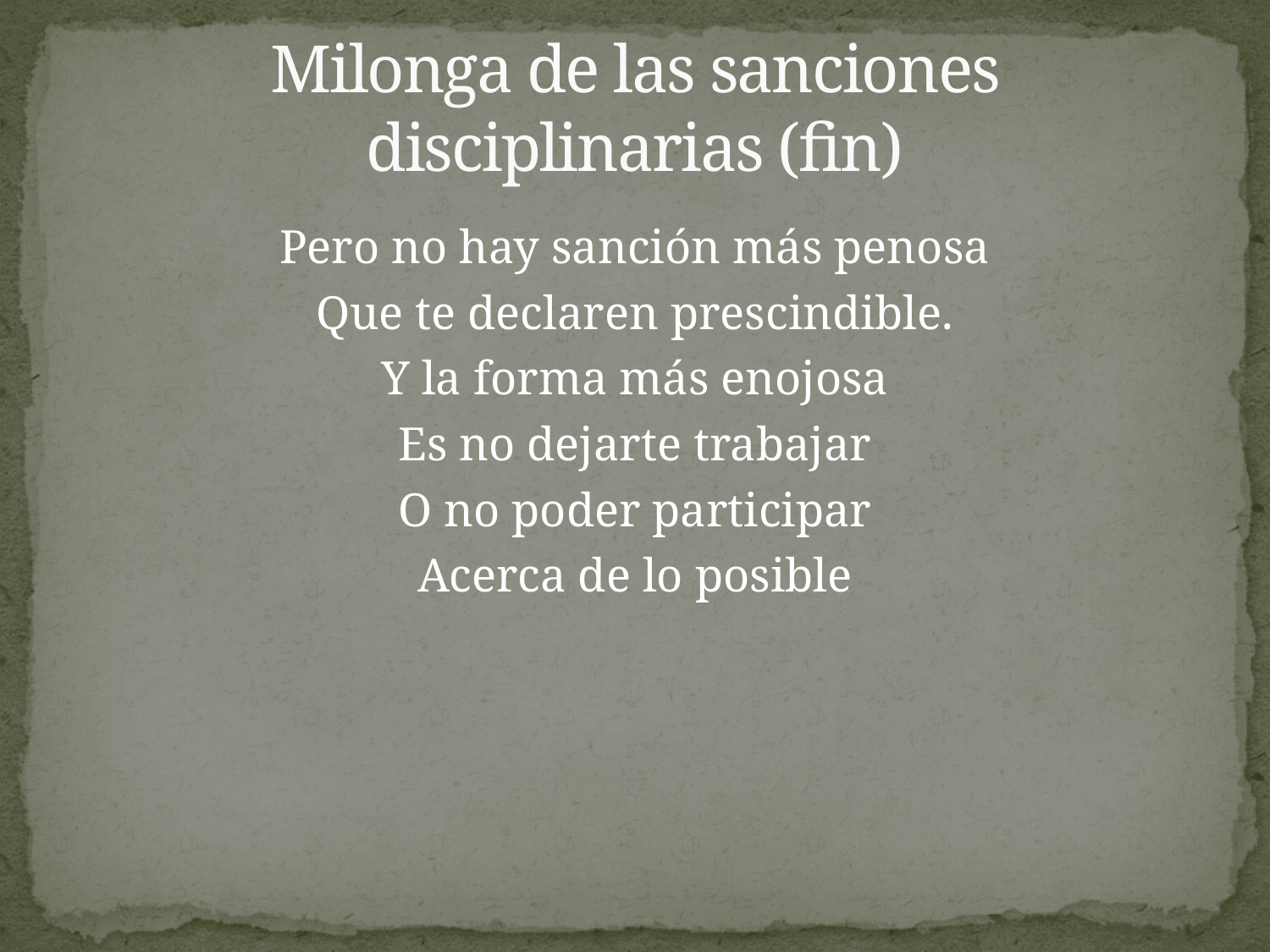

# Milonga de las sanciones disciplinarias (fin)
Pero no hay sanción más penosa
Que te declaren prescindible.
Y la forma más enojosa
Es no dejarte trabajar
O no poder participar
Acerca de lo posible